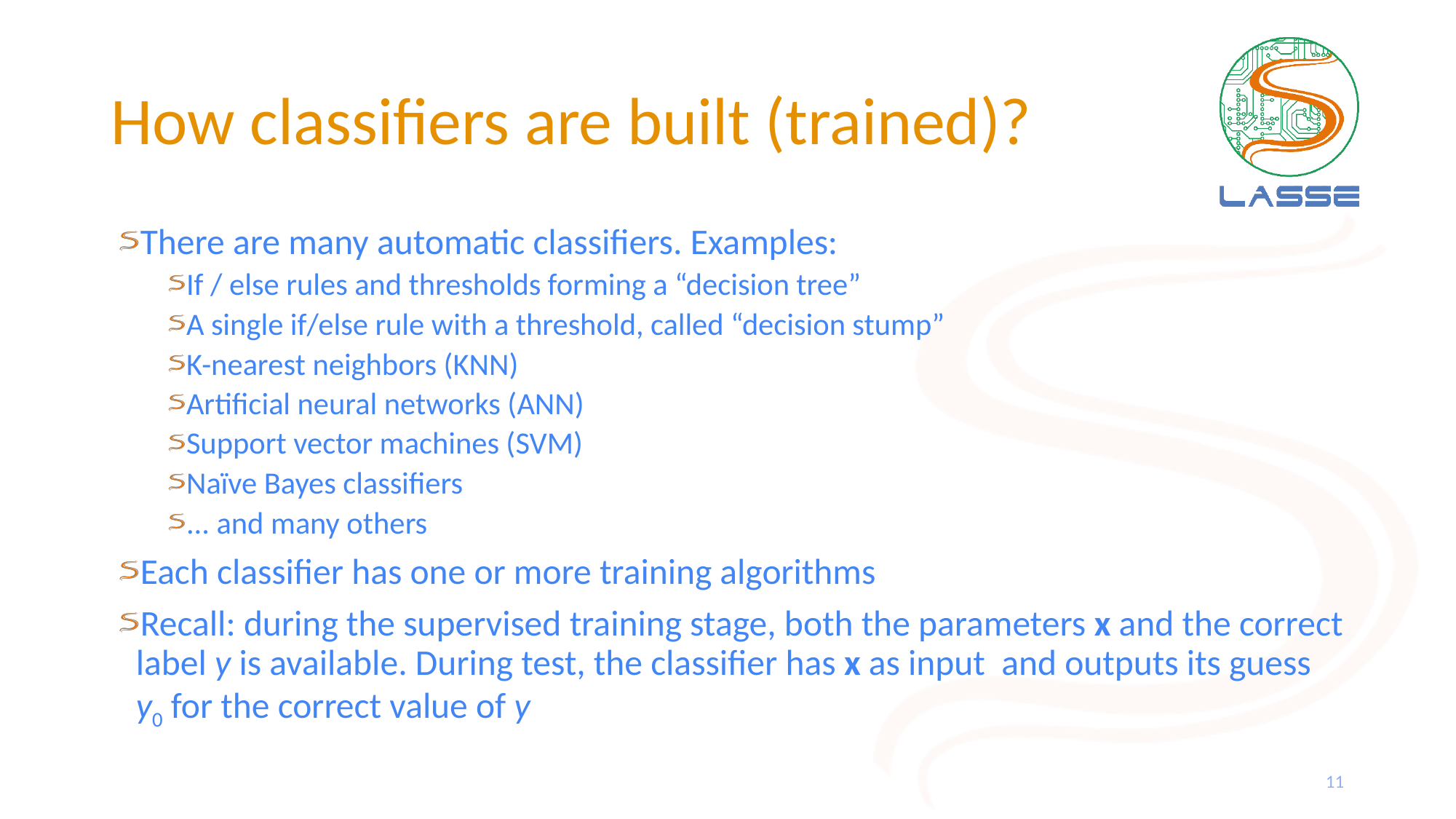

# How classifiers are built (trained)?
There are many automatic classifiers. Examples:
If / else rules and thresholds forming a “decision tree”
A single if/else rule with a threshold, called “decision stump”
K-nearest neighbors (KNN)
Artificial neural networks (ANN)
Support vector machines (SVM)
Naïve Bayes classifiers
... and many others
Each classifier has one or more training algorithms
Recall: during the supervised training stage, both the parameters x and the correct label y is available. During test, the classifier has x as input  and outputs its guess y0 for the correct value of y
11